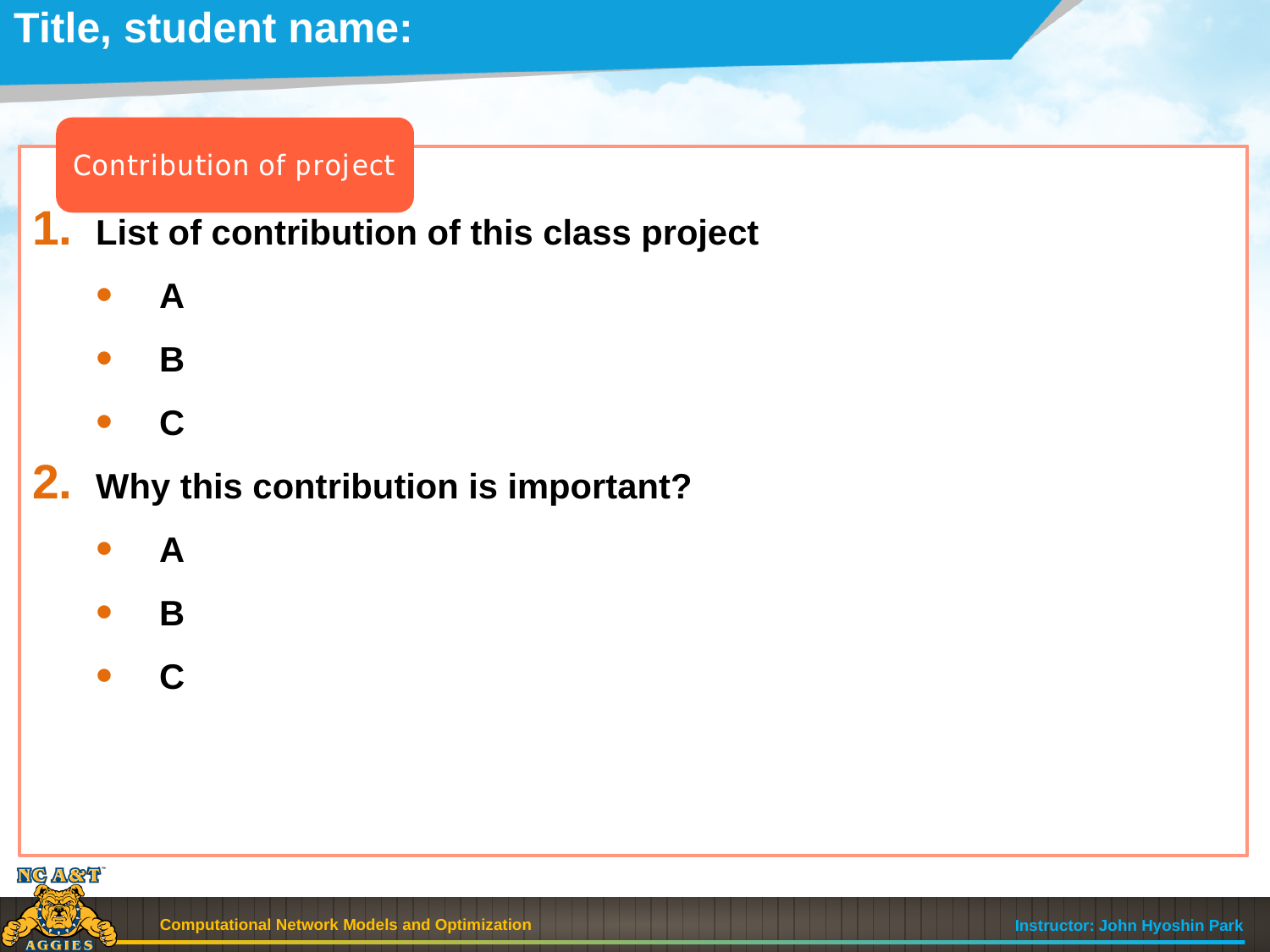

Title, student name:

Contribution of project

List of contribution of this class project
A
B
C
Why this contribution is important?
A
B
C